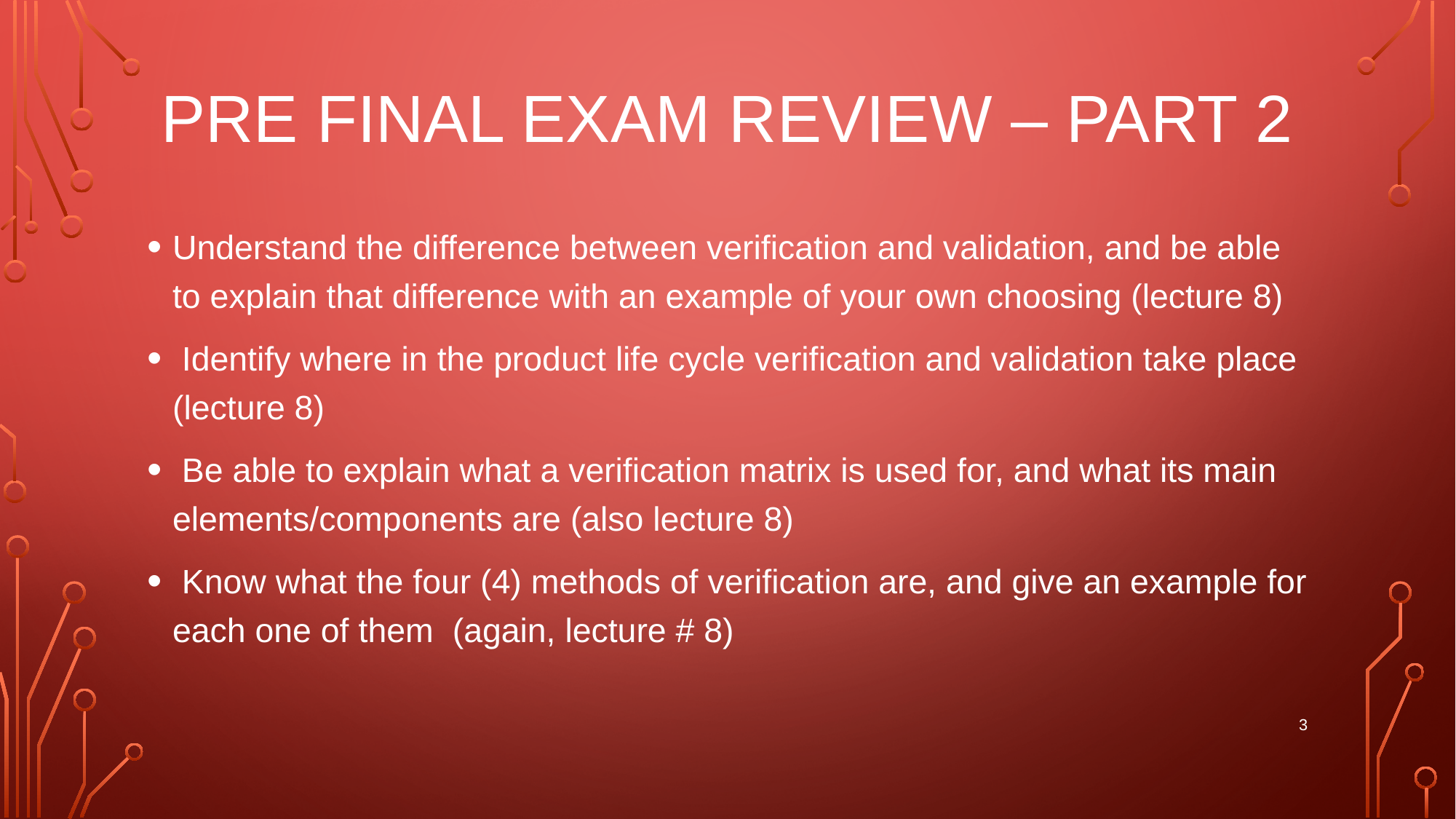

# Pre Final exam Review – Part 2
Understand the difference between verification and validation, and be able to explain that difference with an example of your own choosing (lecture 8)
 Identify where in the product life cycle verification and validation take place (lecture 8)
 Be able to explain what a verification matrix is used for, and what its main elements/components are (also lecture 8)
 Know what the four (4) methods of verification are, and give an example for each one of them  (again, lecture # 8)
3